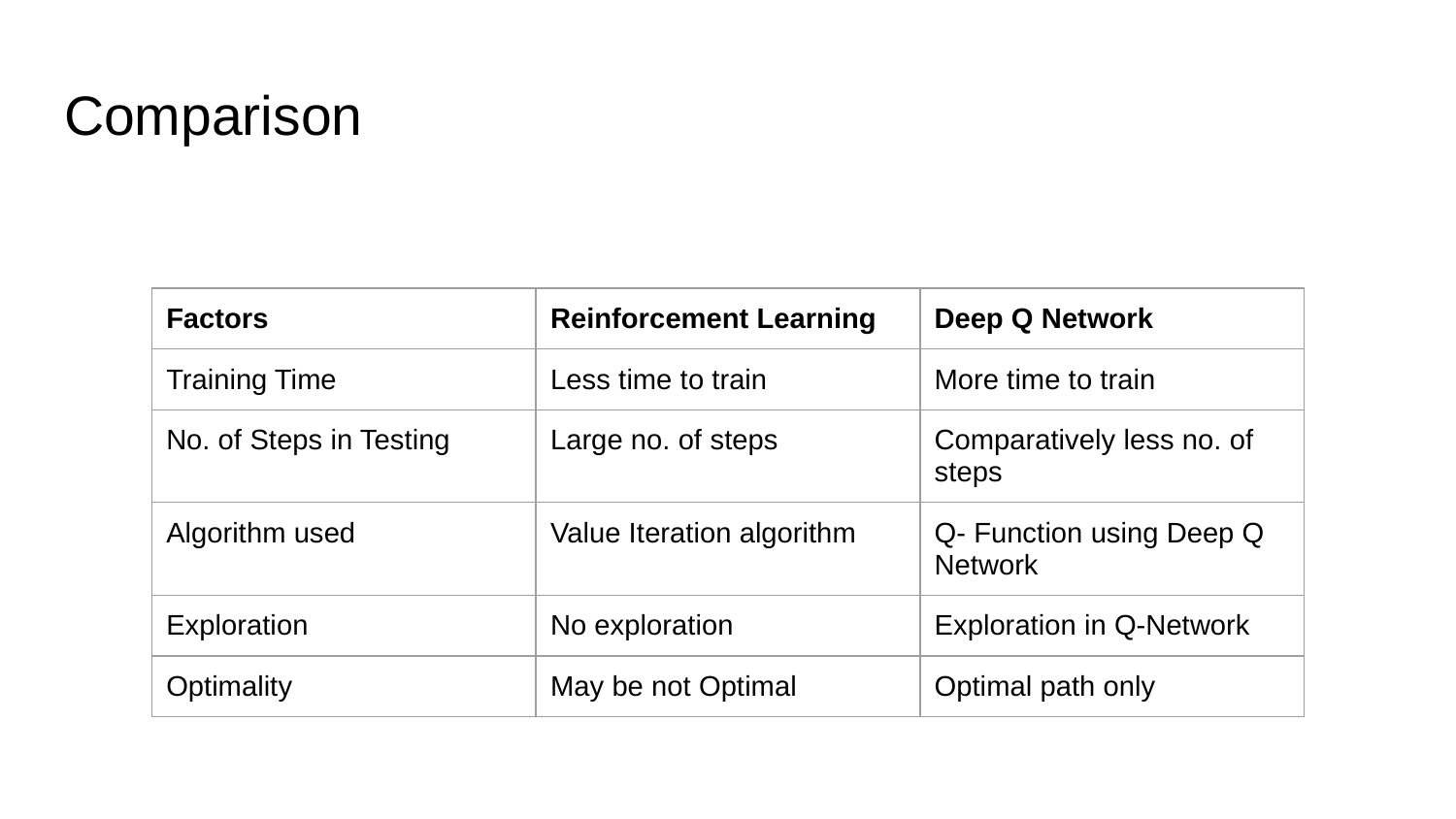

# Comparison

| Factors | Reinforcement Learning | Deep Q Network |
| --- | --- | --- |
| Training Time | Less time to train | More time to train |
| No. of Steps in Testing | Large no. of steps | Comparatively less no. of steps |
| Algorithm used | Value Iteration algorithm | Q- Function using Deep Q Network |
| Exploration | No exploration | Exploration in Q-Network |
| Optimality | May be not Optimal | Optimal path only |